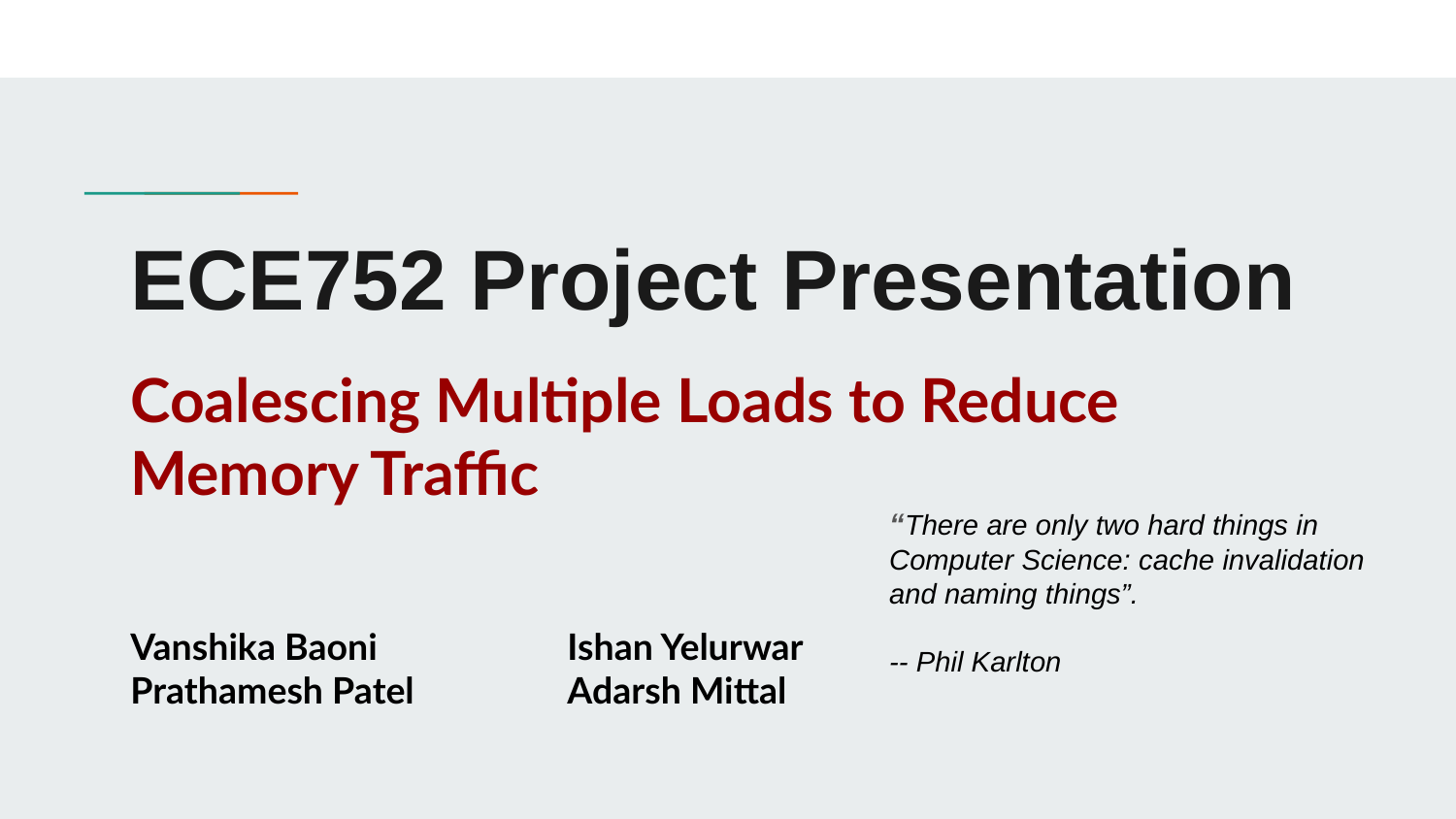

# ECE752 Project Presentation
Coalescing Multiple Loads to Reduce Memory Traffic

Vanshika Baoni		Ishan Yelurwar
Prathamesh Patel		Adarsh Mittal
“There are only two hard things in Computer Science: cache invalidation and naming things”.

-- Phil Karlton